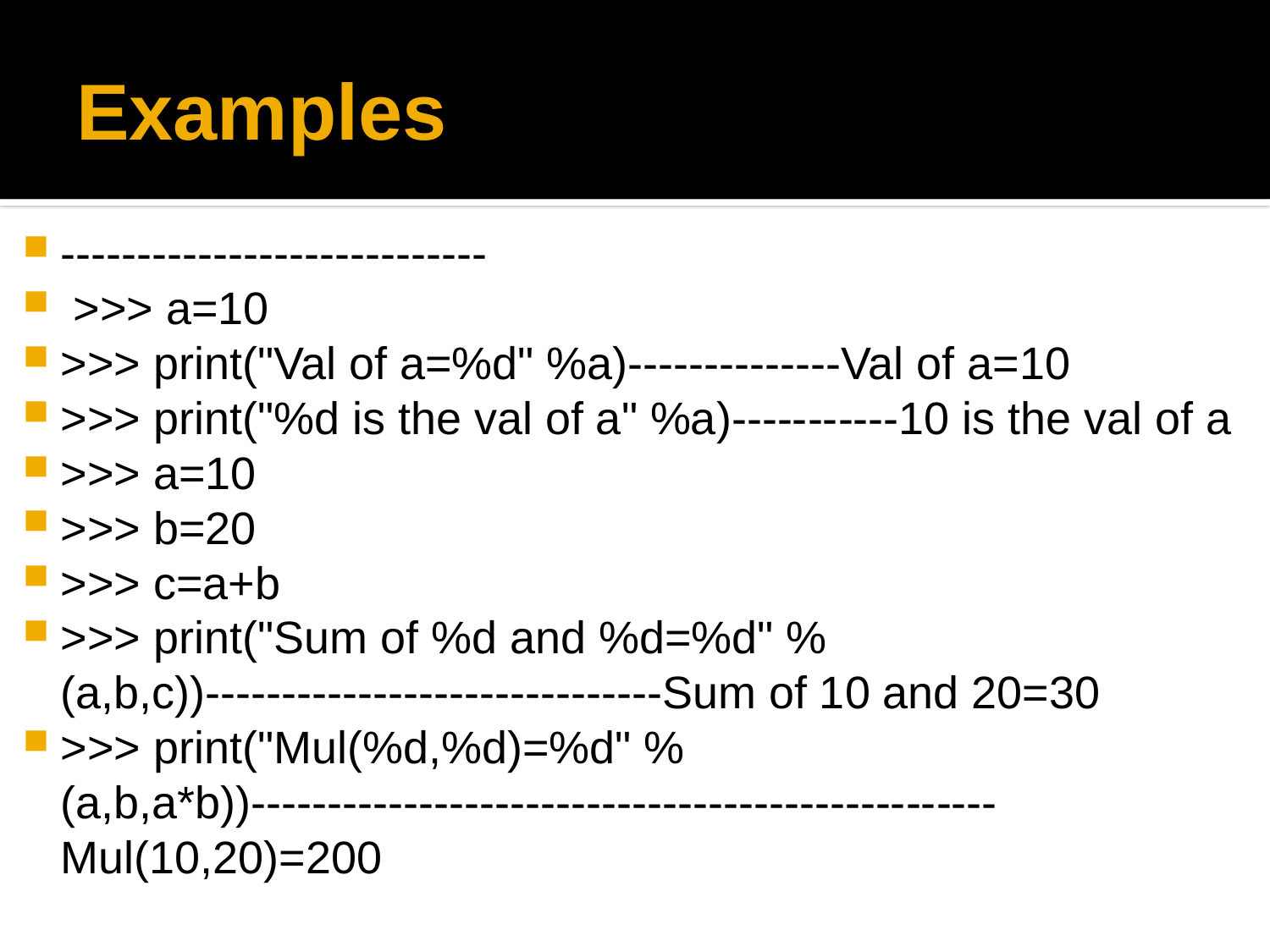

# Examples
----------------------------
 >>> a=10
>>> print("Val of a=%d" %a)--------------Val of a=10
>>> print("%d is the val of a" %a)-----------10 is the val of a
>>> a=10
>>> b=20
>>> c=a+b
>>> print("Sum of %d and %d=%d" %(a,b,c))------------------------------Sum of 10 and 20=30
>>> print("Mul(%d,%d)=%d" %(a,b,a*b))-------------------------------------------------Mul(10,20)=200